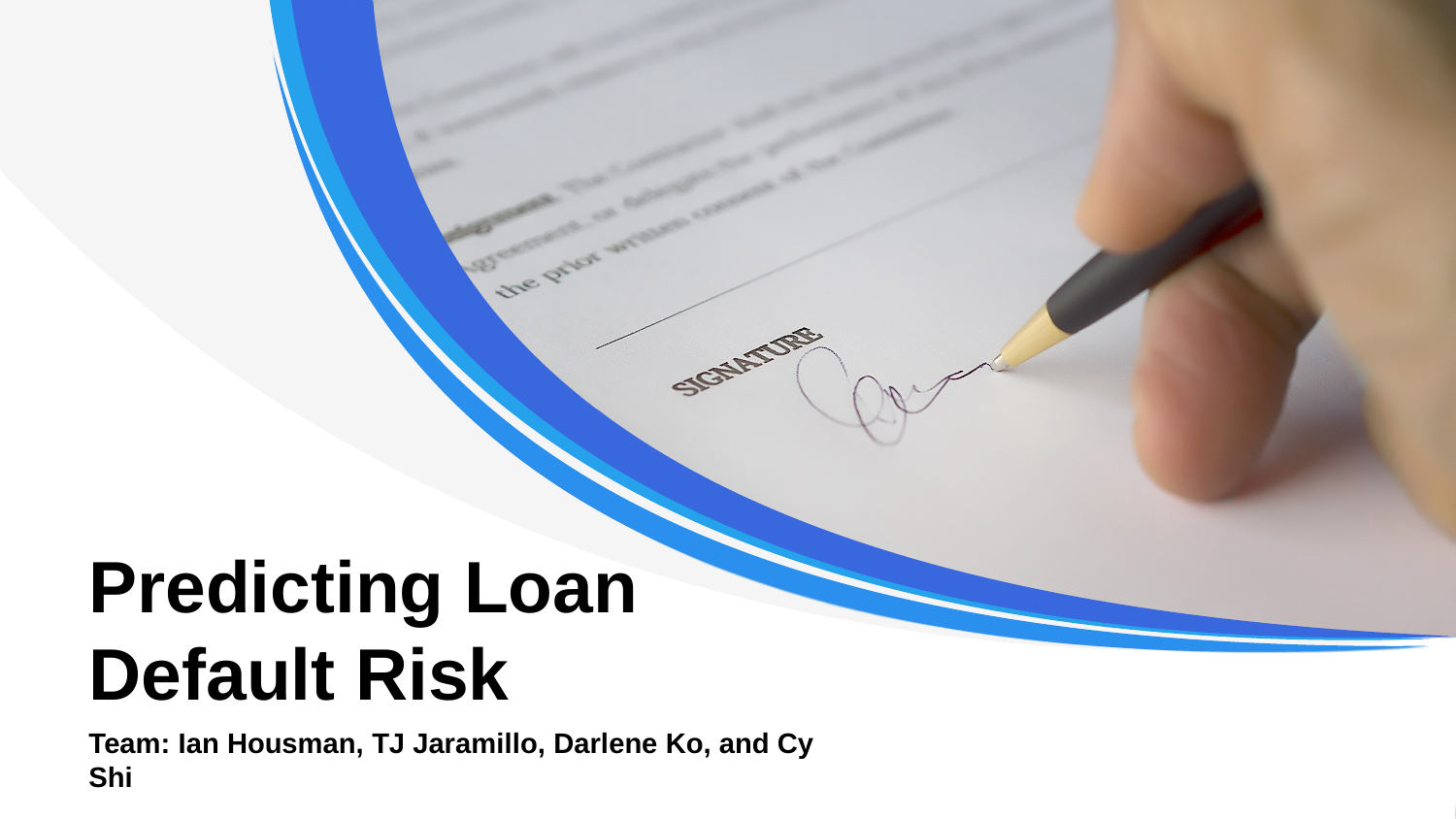

Predicting Loan Default Risk
Team: Ian Housman, TJ Jaramillo, Darlene Ko, and Cy Shi